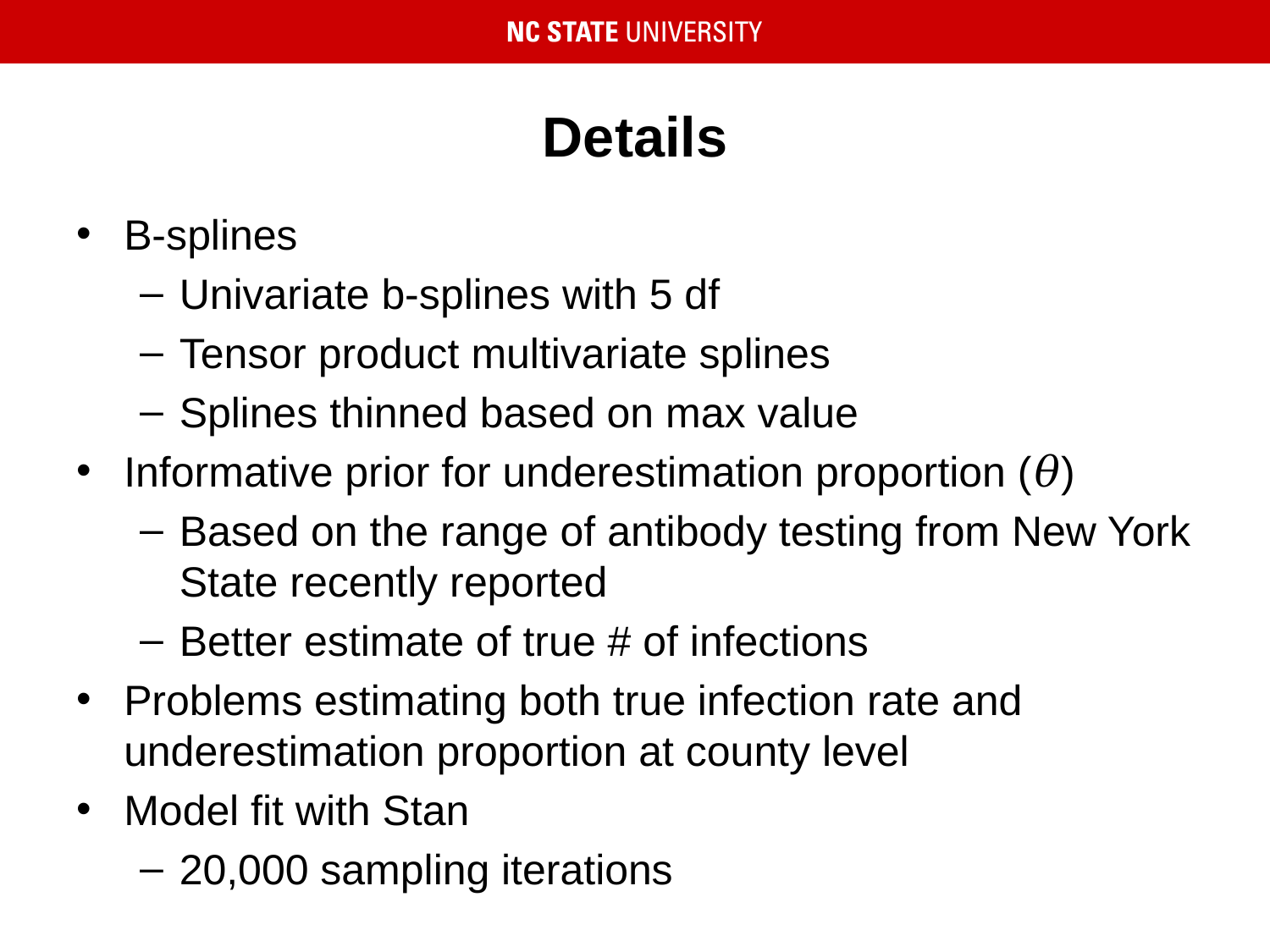

# Details
B-splines
Univariate b-splines with 5 df
Tensor product multivariate splines
Splines thinned based on max value
Informative prior for underestimation proportion (𝜃)
Based on the range of antibody testing from New York State recently reported
Better estimate of true # of infections
Problems estimating both true infection rate and underestimation proportion at county level
Model fit with Stan
20,000 sampling iterations